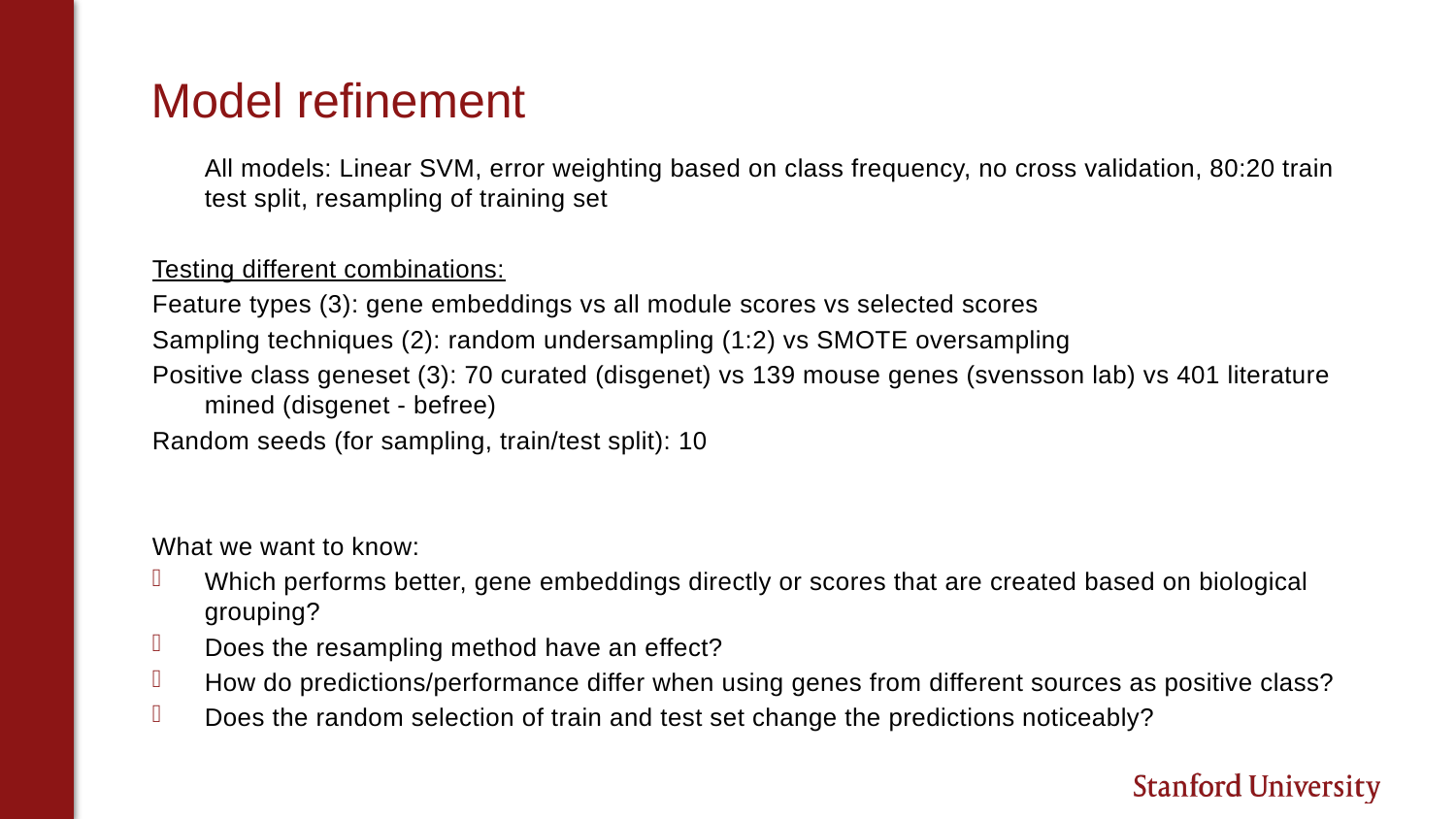

# Model refinement
	All models: Linear SVM, error weighting based on class frequency, no cross validation, 80:20 train test split, resampling of training set

Testing different combinations:
Feature types (3): gene embeddings vs all module scores vs selected scores
Sampling techniques (2): random undersampling (1:2) vs SMOTE oversampling
Positive class geneset (3): 70 curated (disgenet) vs 139 mouse genes (svensson lab) vs 401 literature mined (disgenet - befree)
Random seeds (for sampling, train/test split): 10

What we want to know:
Which performs better, gene embeddings directly or scores that are created based on biological grouping?
Does the resampling method have an effect?
How do predictions/performance differ when using genes from different sources as positive class?
Does the random selection of train and test set change the predictions noticeably?